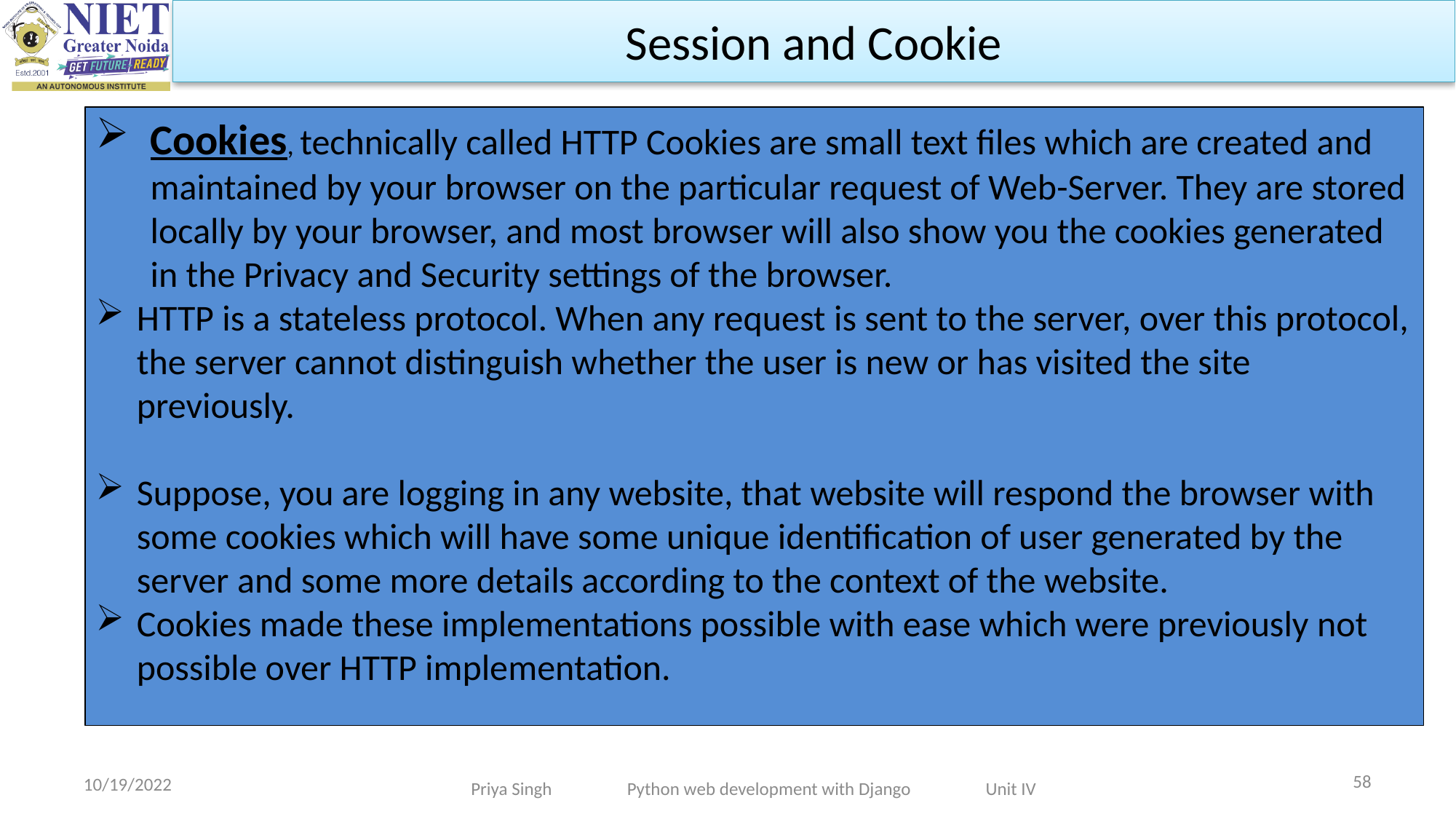

Session and Cookie
Cookies, technically called HTTP Cookies are small text files which are created and maintained by your browser on the particular request of Web-Server. They are stored locally by your browser, and most browser will also show you the cookies generated in the Privacy and Security settings of the browser.
HTTP is a stateless protocol. When any request is sent to the server, over this protocol, the server cannot distinguish whether the user is new or has visited the site previously.

Suppose, you are logging in any website, that website will respond the browser with some cookies which will have some unique identification of user generated by the server and some more details according to the context of the website.
Cookies made these implementations possible with ease which were previously not possible over HTTP implementation.

58
10/19/2022
Priya Singh                  Python web development with Django                  Unit IV